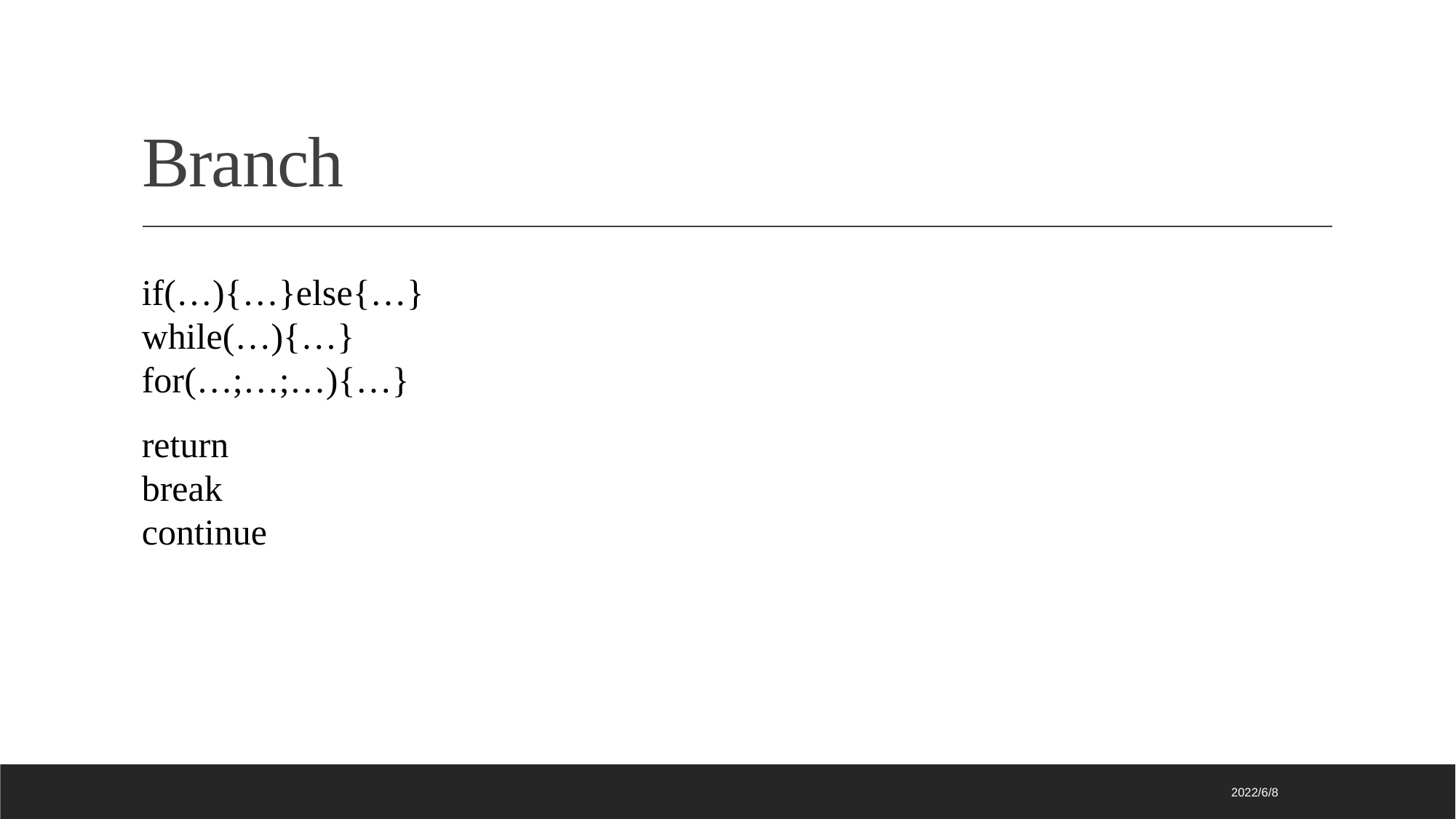

# Branch
if(…){…}else{…}
while(…){…}
for(…;…;…){…}
return
break
continue
2022/6/8